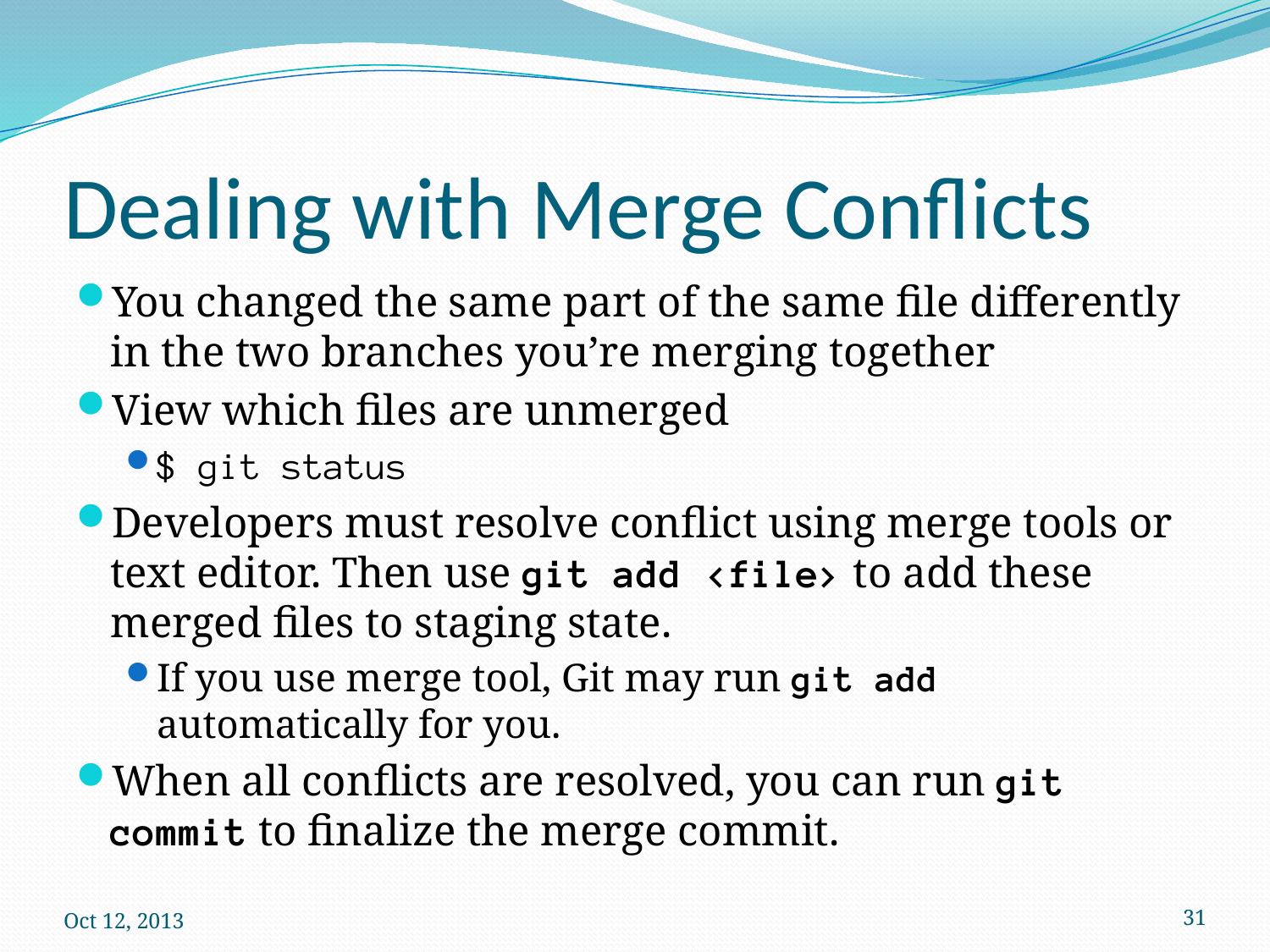

# Dealing with Merge Conflicts
You changed the same part of the same file differently in the two branches you’re merging together
View which files are unmerged
$ git status
Developers must resolve conflict using merge tools or text editor. Then use git add <file> to add these merged files to staging state.
If you use merge tool, Git may run git add automatically for you.
When all conflicts are resolved, you can run git commit to finalize the merge commit.
Oct 12, 2013
31